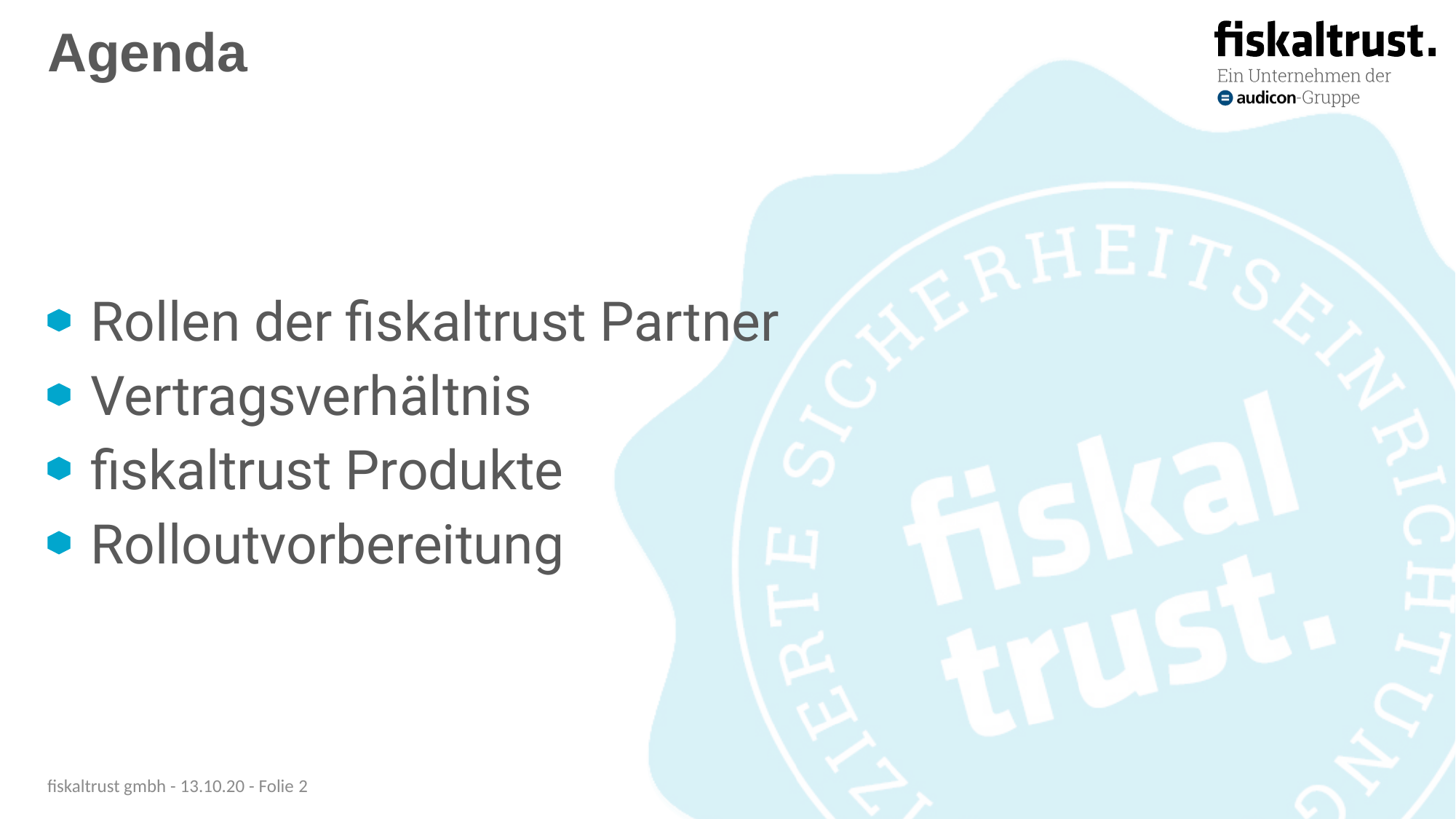

# Agenda

Rollen der fiskaltrust Partner
Vertragsverhältnis
fiskaltrust Produkte
Rolloutvorbereitung
fiskaltrust gmbh - 13.10.20 - Folie 2